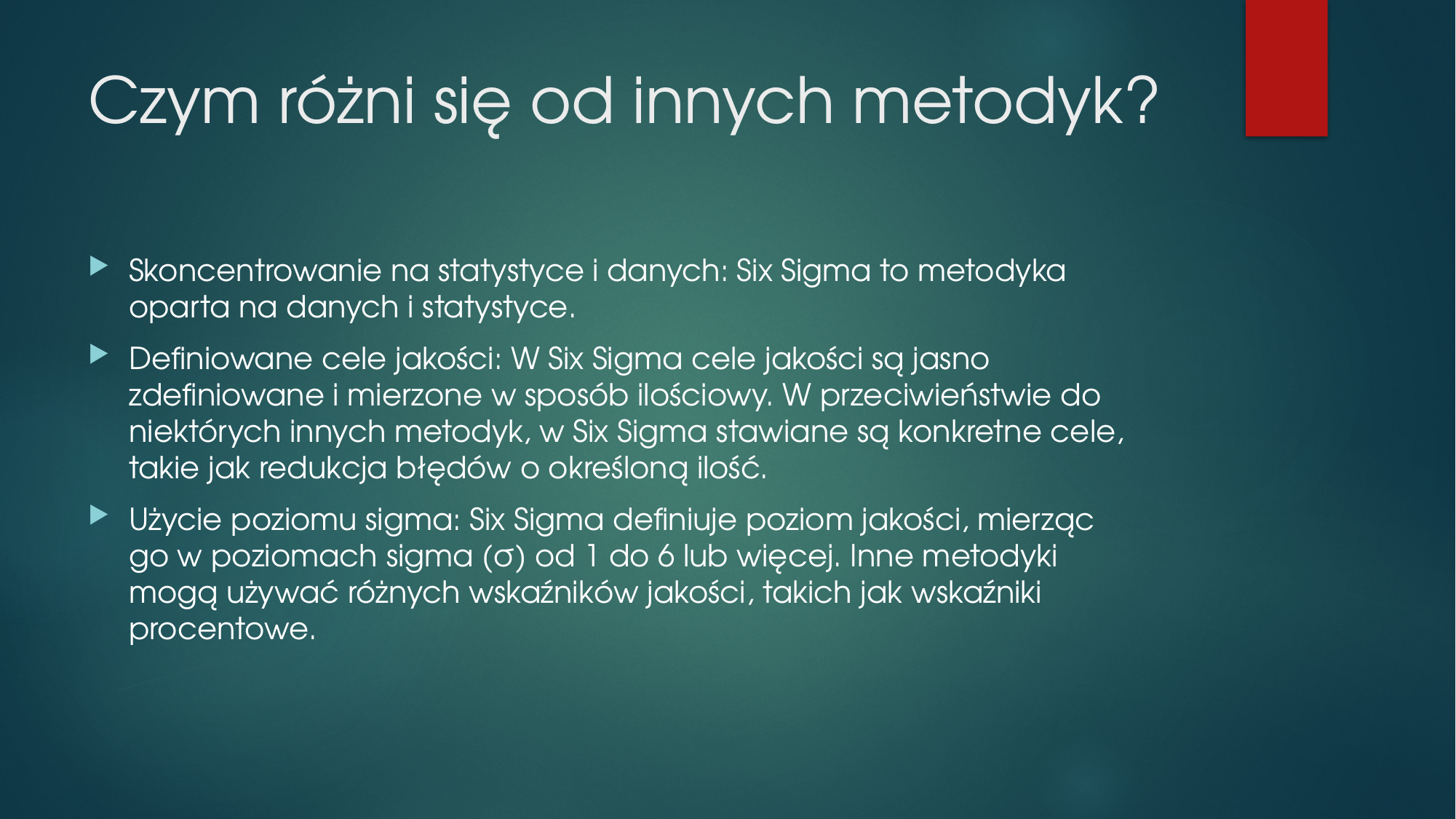

# Czym różni się od innych metodyk?
Skoncentrowanie na statystyce i danych: Six Sigma to metodyka oparta na danych i statystyce.
Definiowane cele jakości: W Six Sigma cele jakości są jasno zdefiniowane i mierzone w sposób ilościowy. W przeciwieństwie do niektórych innych metodyk, w Six Sigma stawiane są konkretne cele, takie jak redukcja błędów o określoną ilość.
Użycie poziomu sigma: Six Sigma definiuje poziom jakości, mierząc go w poziomach sigma (σ) od 1 do 6 lub więcej. Inne metodyki mogą używać różnych wskaźników jakości, takich jak wskaźniki procentowe.